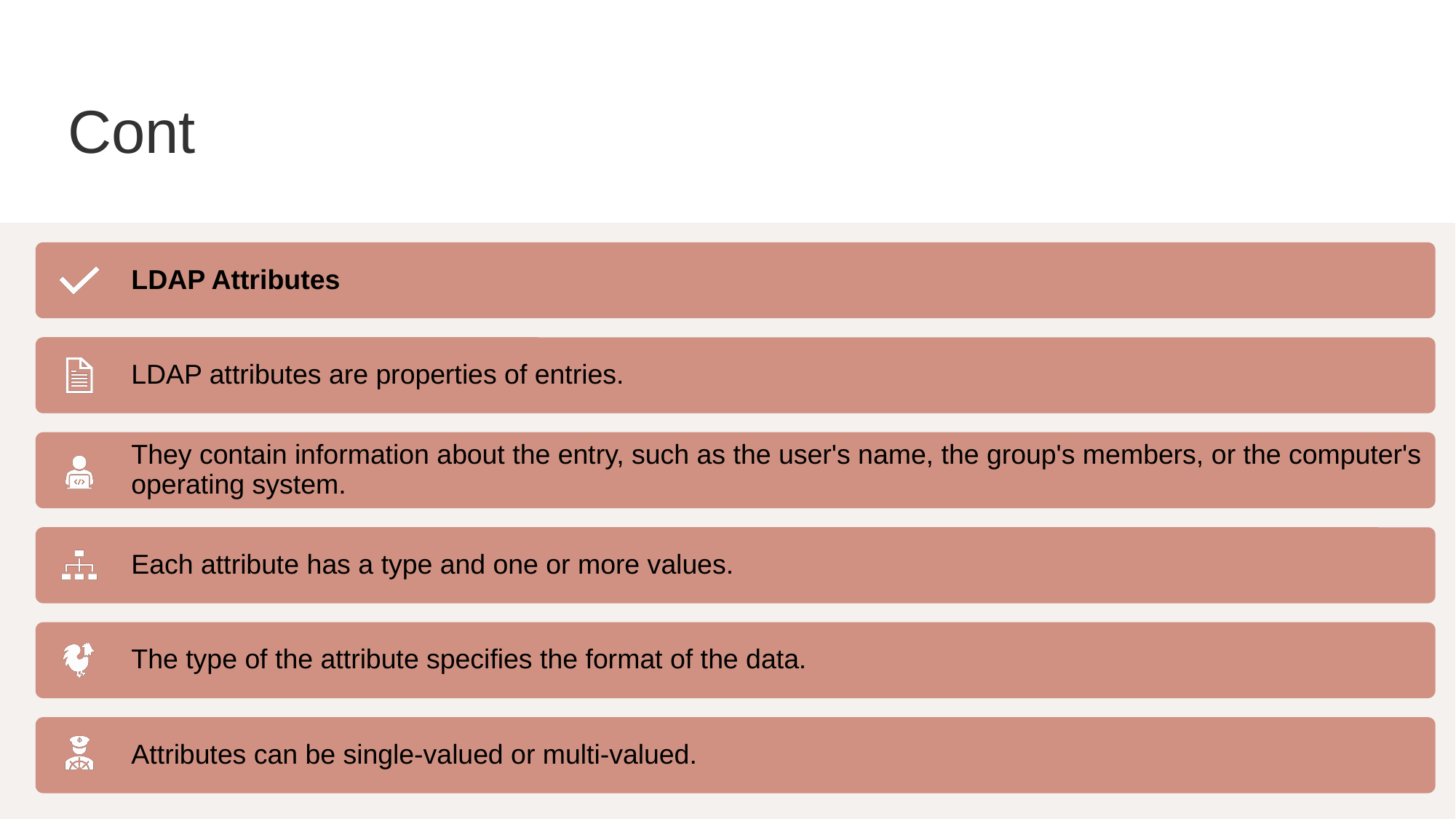

# Cont

LDAP Attributes
LDAP attributes are properties of entries.
They contain information about the entry, such as the user's name, the group's members, or the computer's operating system.
Each attribute has a type and one or more values.
The type of the attribute specifies the format of the data.
Attributes can be single-valued or multi-valued.